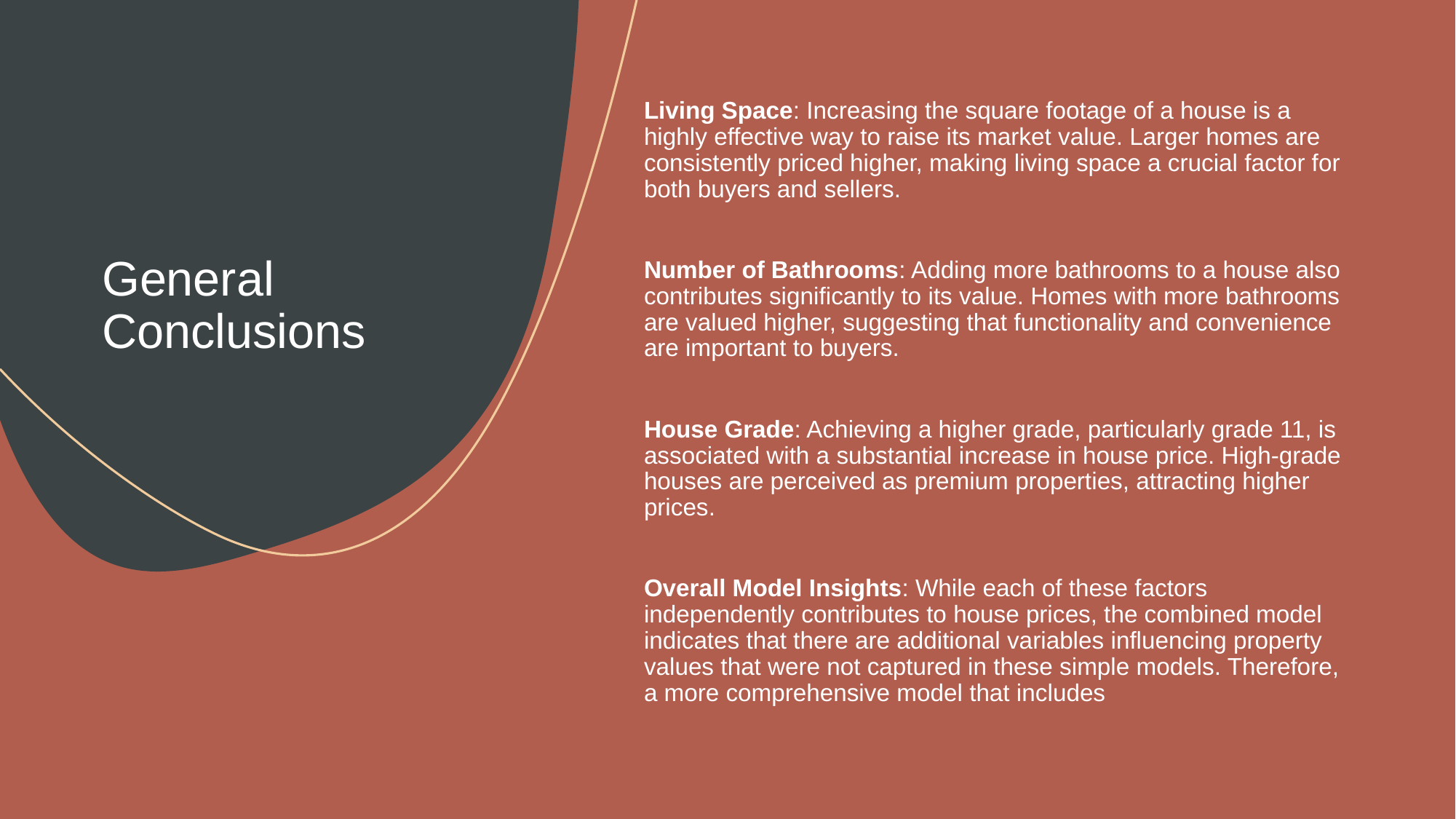

# General Conclusions
Living Space: Increasing the square footage of a house is a highly effective way to raise its market value. Larger homes are consistently priced higher, making living space a crucial factor for both buyers and sellers.
Number of Bathrooms: Adding more bathrooms to a house also contributes significantly to its value. Homes with more bathrooms are valued higher, suggesting that functionality and convenience are important to buyers.
House Grade: Achieving a higher grade, particularly grade 11, is associated with a substantial increase in house price. High-grade houses are perceived as premium properties, attracting higher prices.
Overall Model Insights: While each of these factors independently contributes to house prices, the combined model indicates that there are additional variables influencing property values that were not captured in these simple models. Therefore, a more comprehensive model that includes